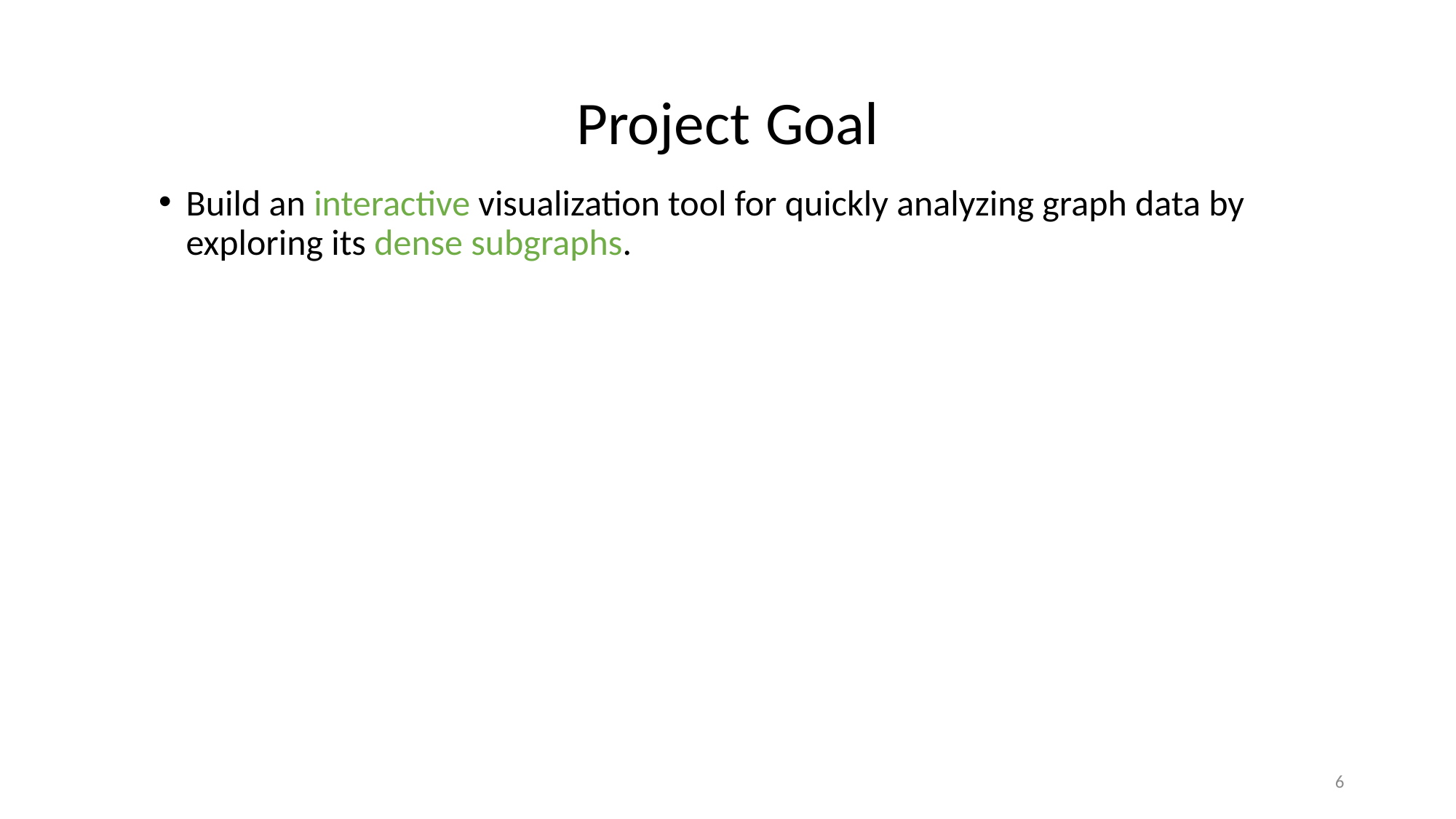

# Project Goal
Build an interactive visualization tool for quickly analyzing graph data by exploring its dense subgraphs.
6